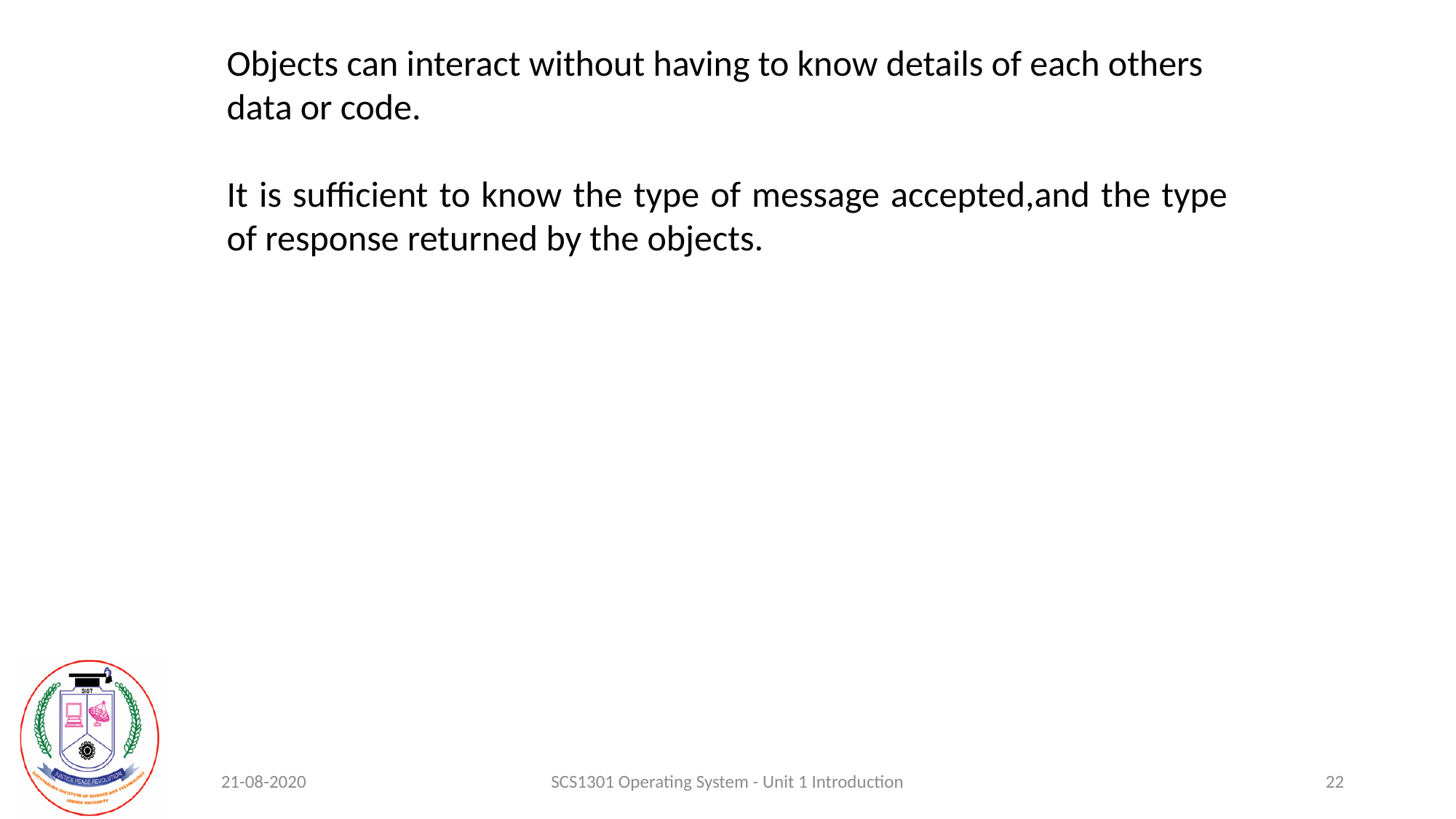

Objects can interact without having to know details of each others
data or code.

It is sufficient to know the type of message accepted,and the type of response returned by the objects.

21-08-2020
SCS1301 Operating System - Unit 1 Introduction
22